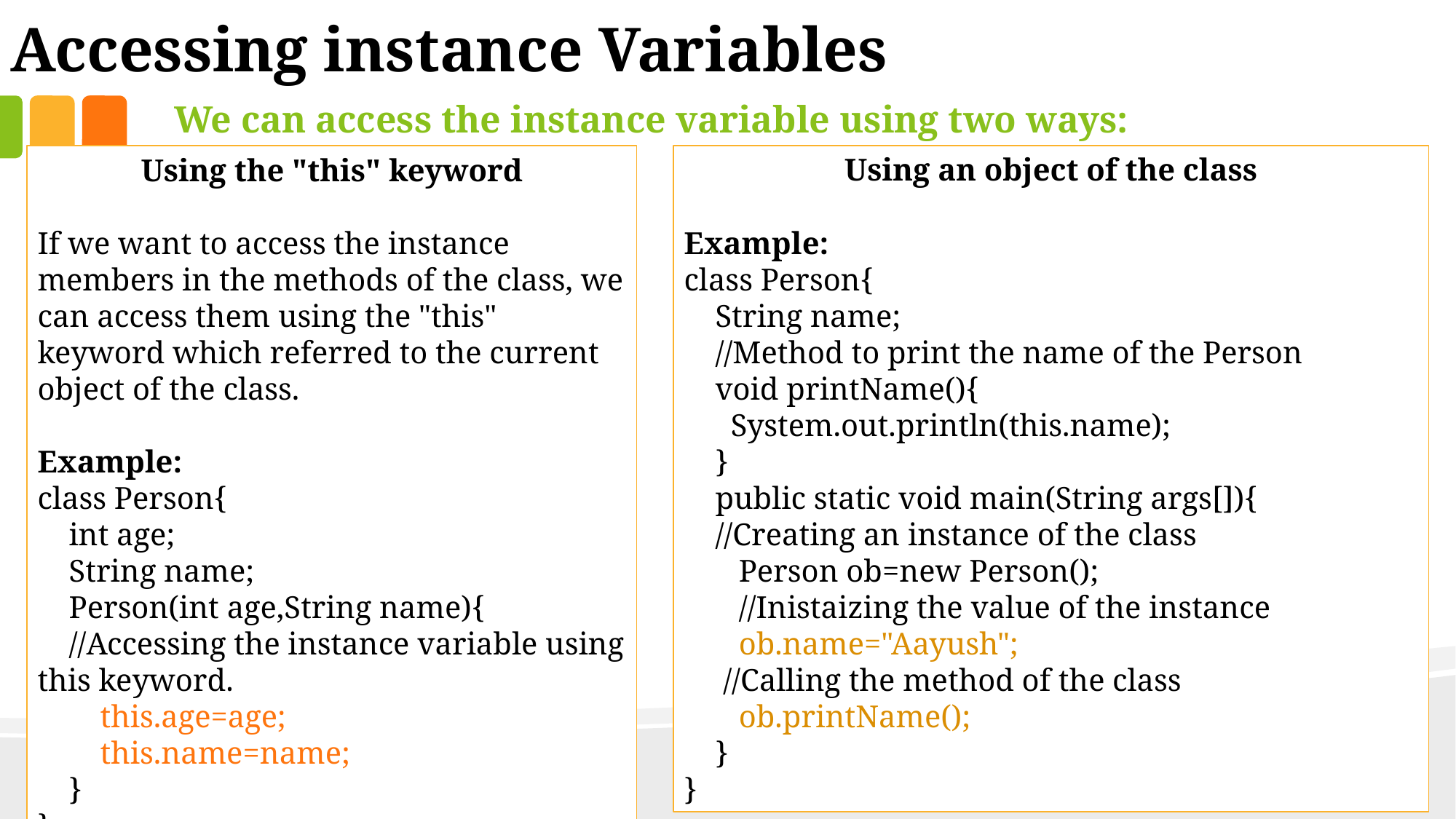

Accessing instance Variables
We can access the instance variable using two ways:
Using the "this" keyword

If we want to access the instance members in the methods of the class, we can access them using the "this" keyword which referred to the current object of the class.

Example:
class Person{
    int age;
    String name;
    Person(int age,String name){
    //Accessing the instance variable using this keyword.
        this.age=age;
        this.name=name;
    }
}
Using an object of the class

Example:
class Person{
    String name;
    //Method to print the name of the Person
    void printName(){
      System.out.println(this.name);
    }
    public static void main(String args[]){
    //Creating an instance of the class
       Person ob=new Person();
       //Inistaizing the value of the instance
       ob.name="Aayush";
     //Calling the method of the class
       ob.printName();
    }
}